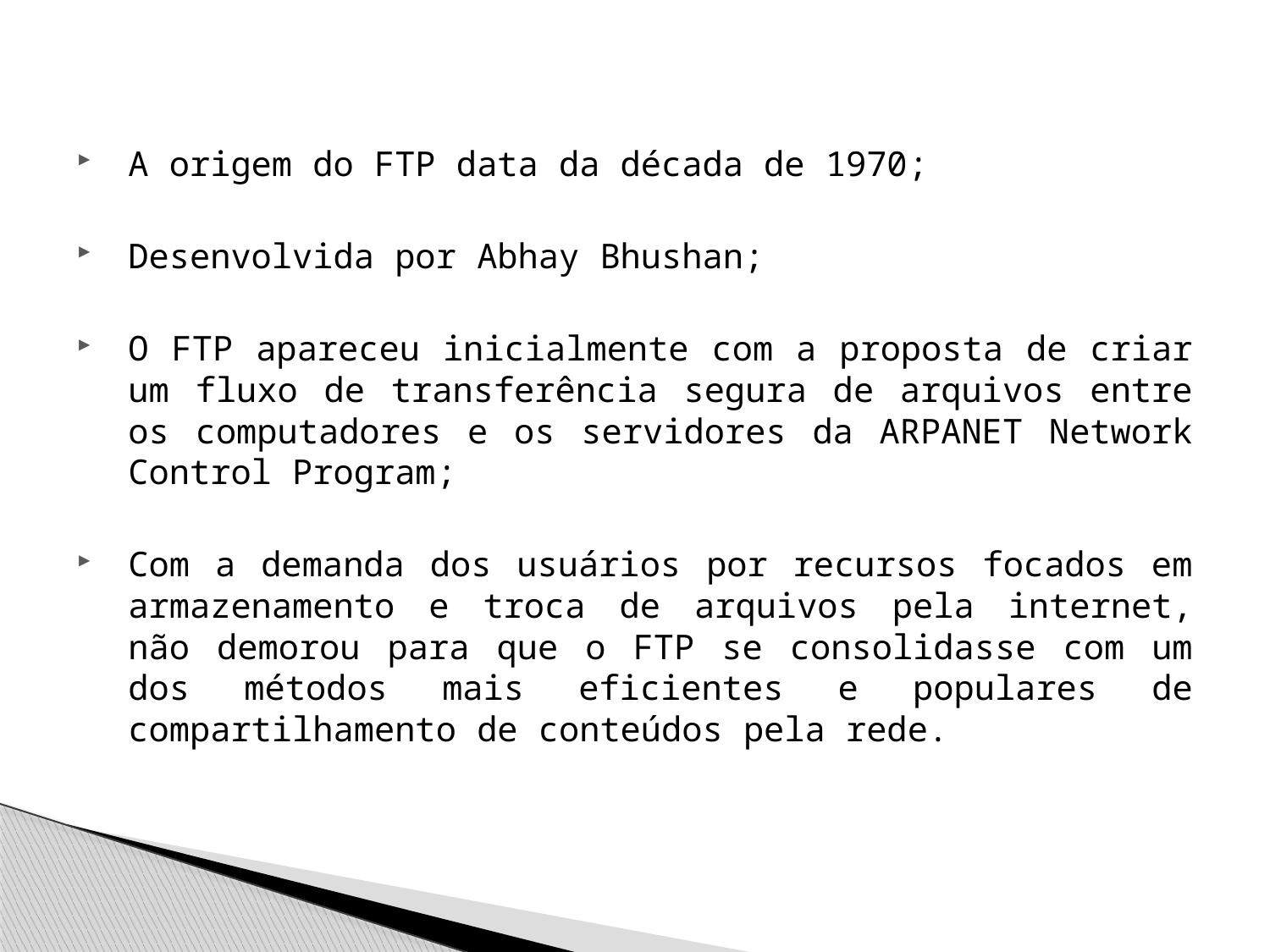

A origem do FTP data da década de 1970;

Desenvolvida por Abhay Bhushan;

O FTP apareceu inicialmente com a proposta de criar um fluxo de transferência segura de arquivos entre os computadores e os servidores da ARPANET Network Control Program;

Com a demanda dos usuários por recursos focados em armazenamento e troca de arquivos pela internet, não demorou para que o FTP se consolidasse com um dos métodos mais eficientes e populares de compartilhamento de conteúdos pela rede.

6